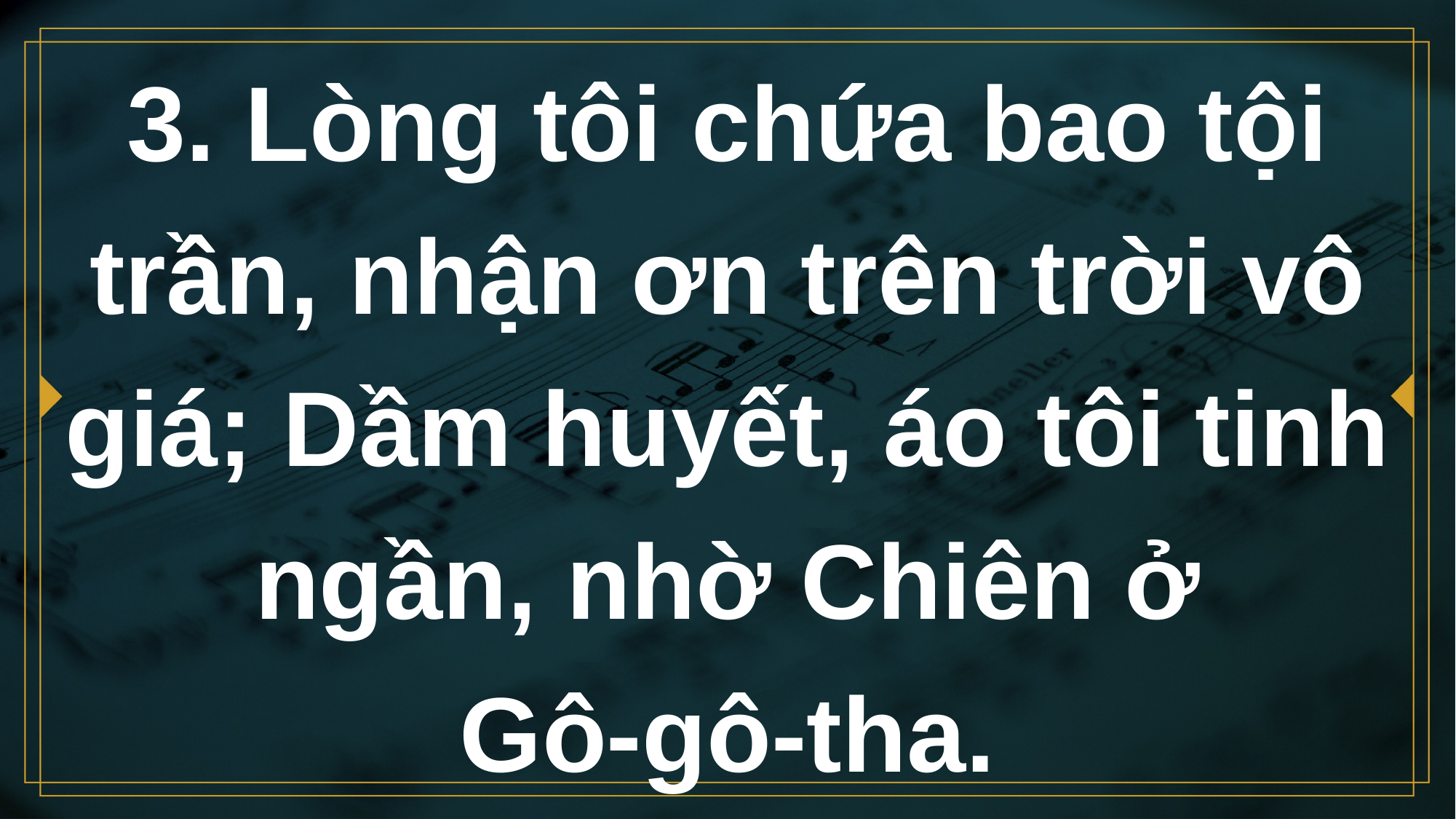

# 3. Lòng tôi chứa bao tội trần, nhận ơn trên trời vô giá; Dầm huyết, áo tôi tinh ngần, nhờ Chiên ở Gô-gô-tha.